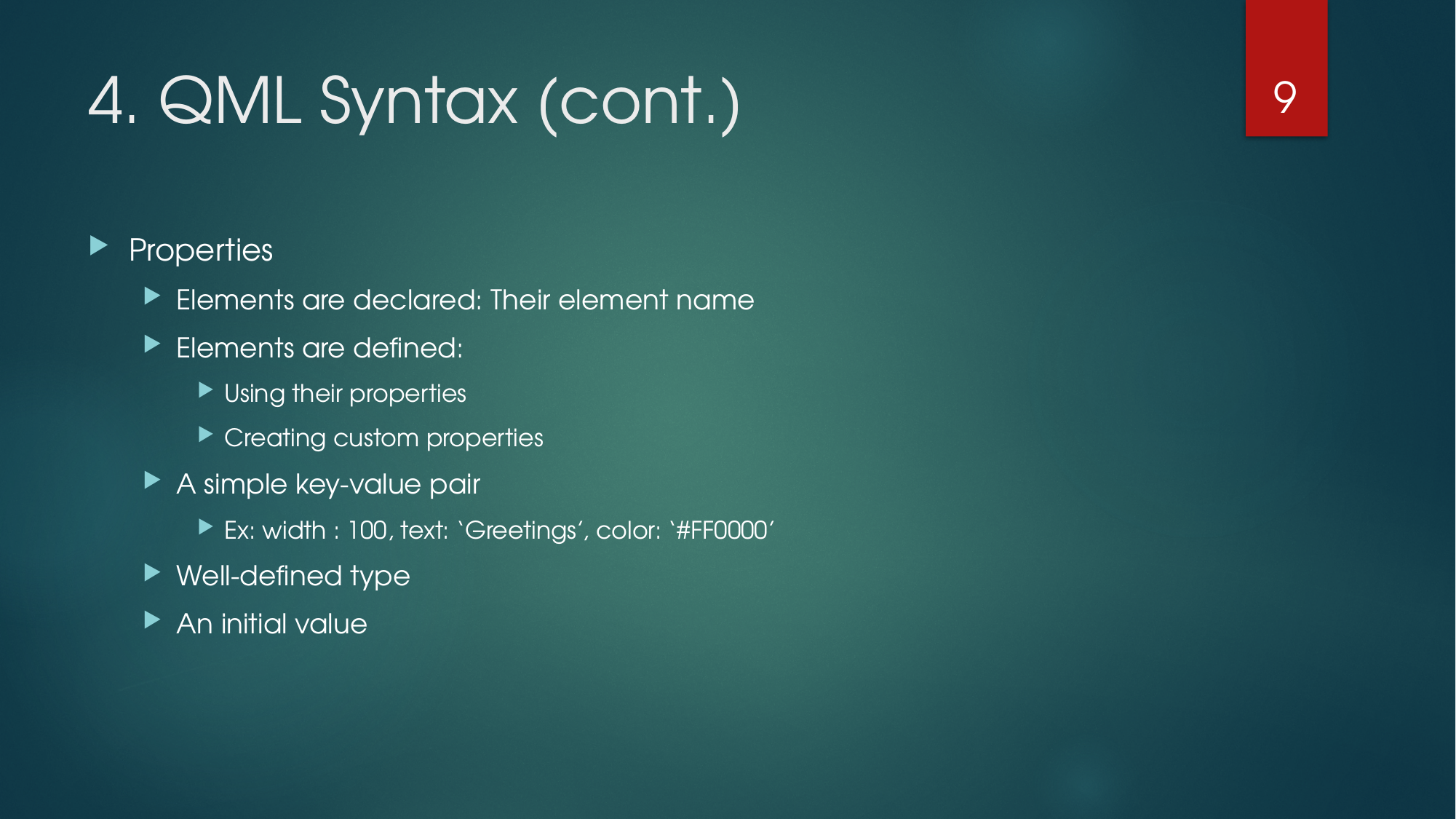

9
# 4. QML Syntax (cont.)
Properties
Elements are declared: Their element name
Elements are defined:
Using their properties
Creating custom properties
A simple key-value pair
Ex: width : 100, text: ‘Greetings’, color: ‘#FF0000’
Well-defined type
An initial value